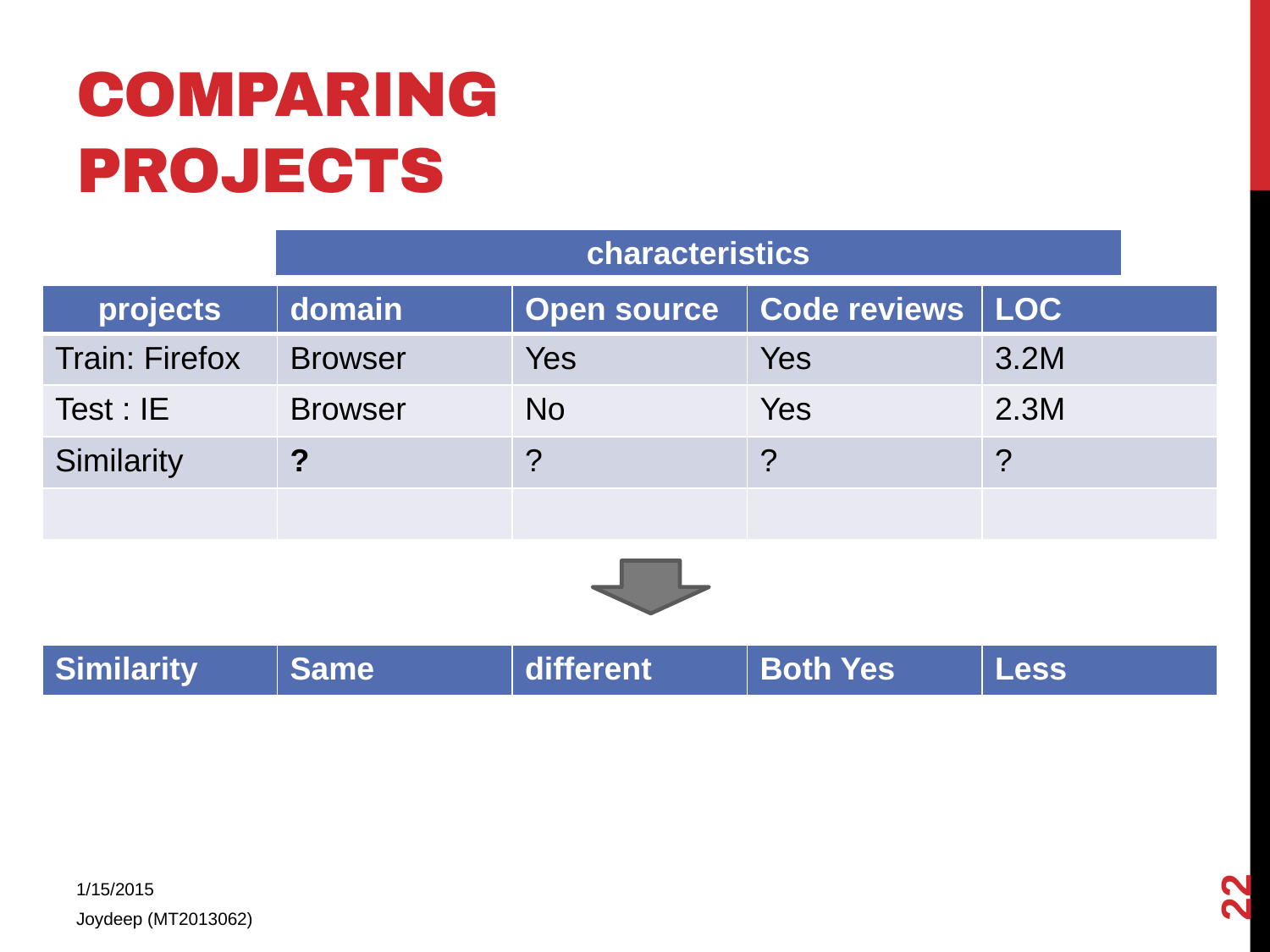

# Comparing projects
| characteristics |
| --- |
| projects | domain | Open source | Code reviews | LOC |
| --- | --- | --- | --- | --- |
| Train: Firefox | Browser | Yes | Yes | 3.2M |
| Test : IE | Browser | No | Yes | 2.3M |
| Similarity | ? | ? | ? | ? |
|  |  |  |  |  |

| Similarity | Same | different | Both Yes | Less |
| --- | --- | --- | --- | --- |
22
1/15/2015
Joydeep (MT2013062)